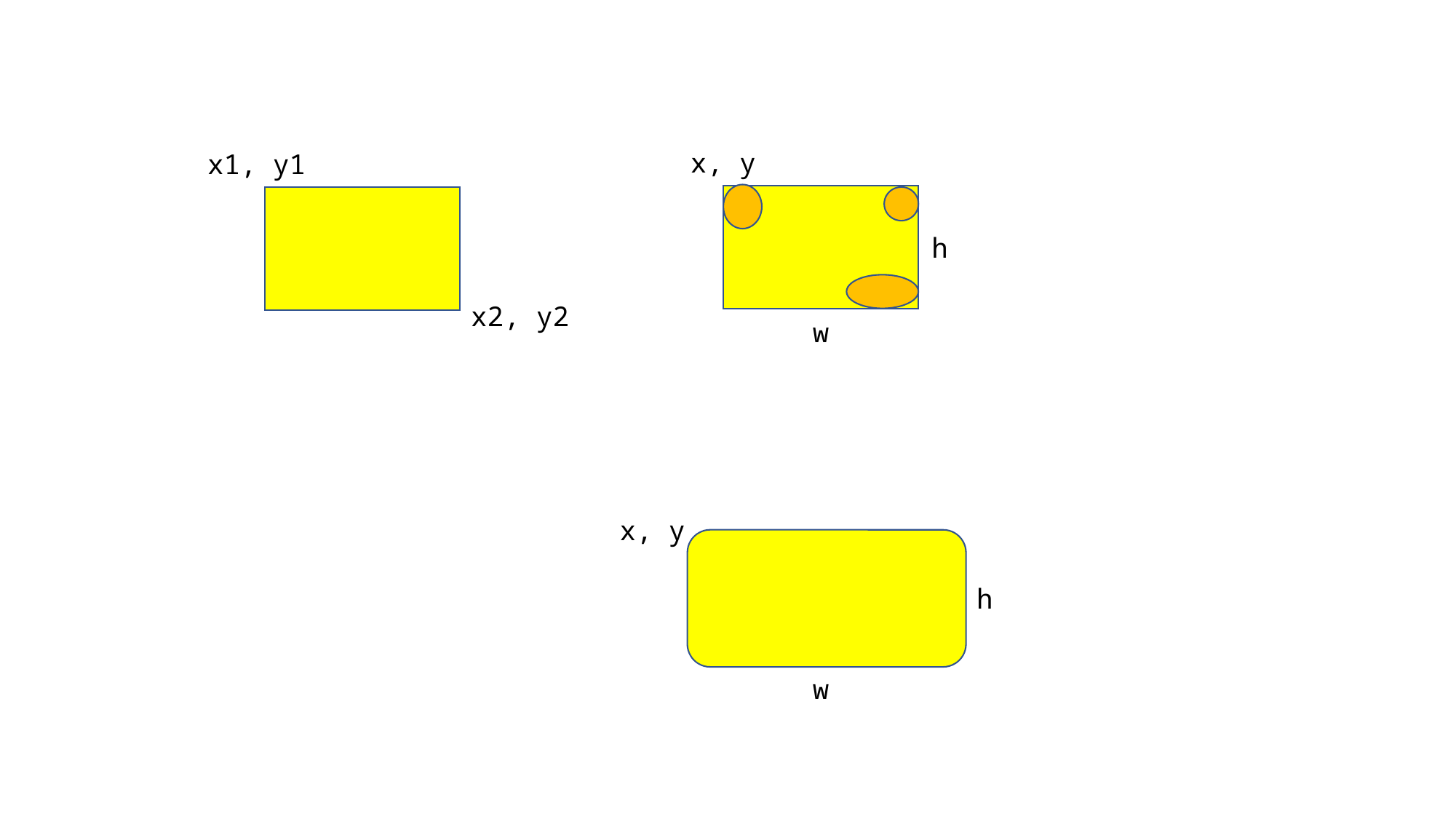

x, y
x1, y1

h

x2, y2
w
x, y

h
w